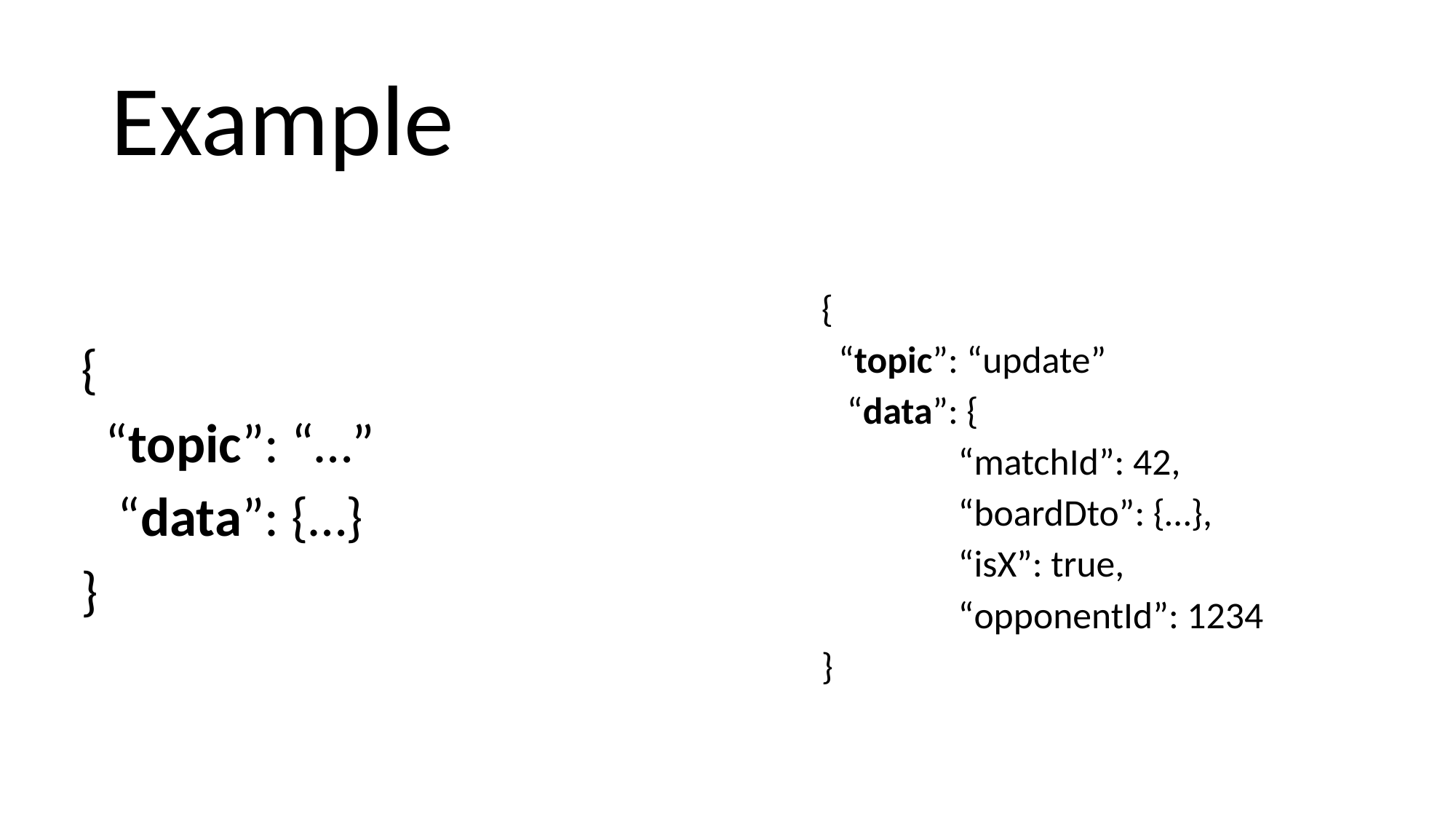

# Example
{
  “topic”: “update”
   “data”: {
                “matchId”: 42,
                “boardDto”: {…},
                “isX”: true,
                “opponentId”: 1234
}
{
  “topic”: “…”
   “data”: {…}
}